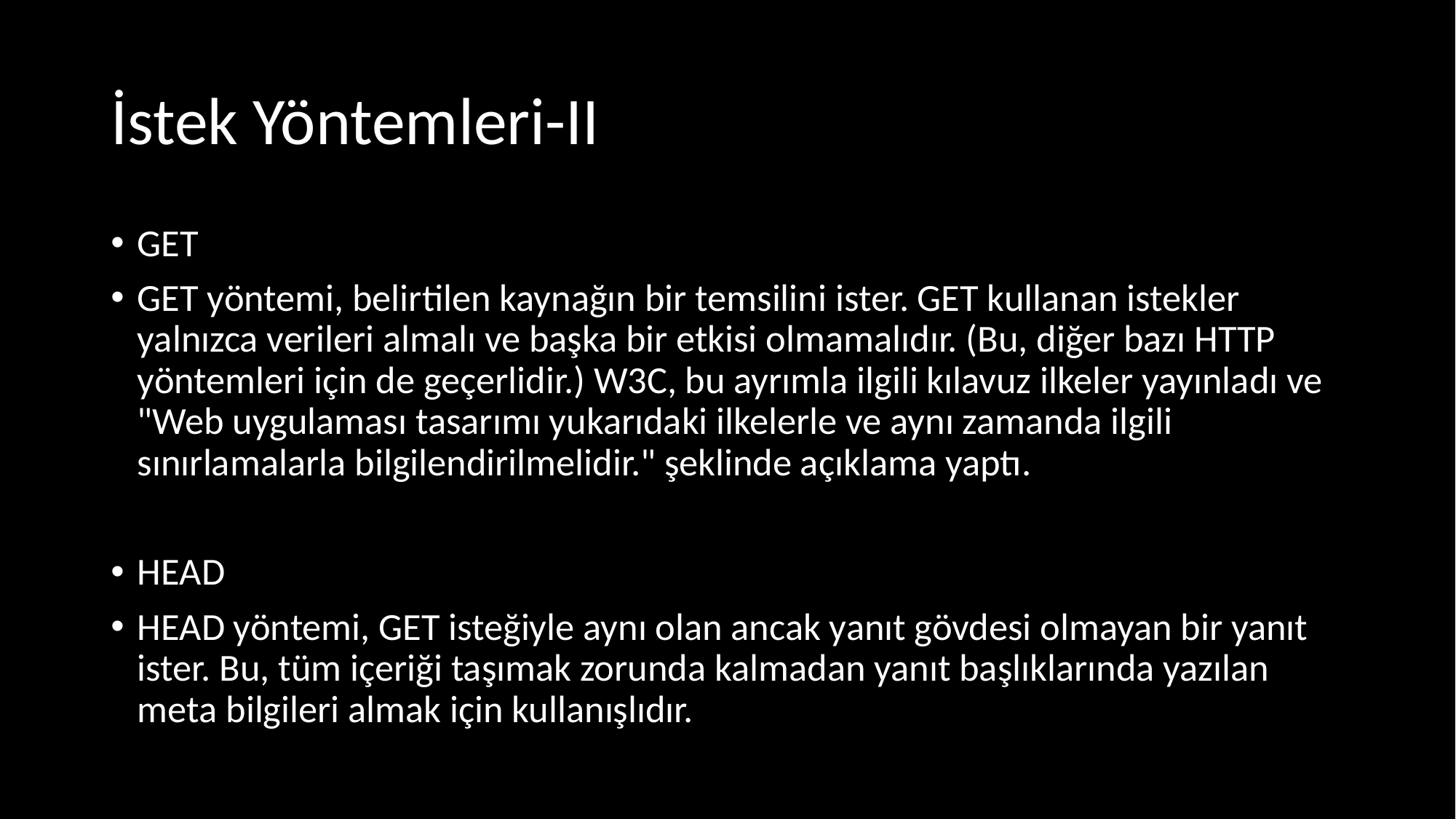

# İstek Yöntemleri-II
GET
GET yöntemi, belirtilen kaynağın bir temsilini ister. GET kullanan istekler yalnızca verileri almalı ve başka bir etkisi olmamalıdır. (Bu, diğer bazı HTTP yöntemleri için de geçerlidir.) W3C, bu ayrımla ilgili kılavuz ilkeler yayınladı ve "Web uygulaması tasarımı yukarıdaki ilkelerle ve aynı zamanda ilgili sınırlamalarla bilgilendirilmelidir." şeklinde açıklama yaptı.

HEAD
HEAD yöntemi, GET isteğiyle aynı olan ancak yanıt gövdesi olmayan bir yanıt ister. Bu, tüm içeriği taşımak zorunda kalmadan yanıt başlıklarında yazılan meta bilgileri almak için kullanışlıdır.